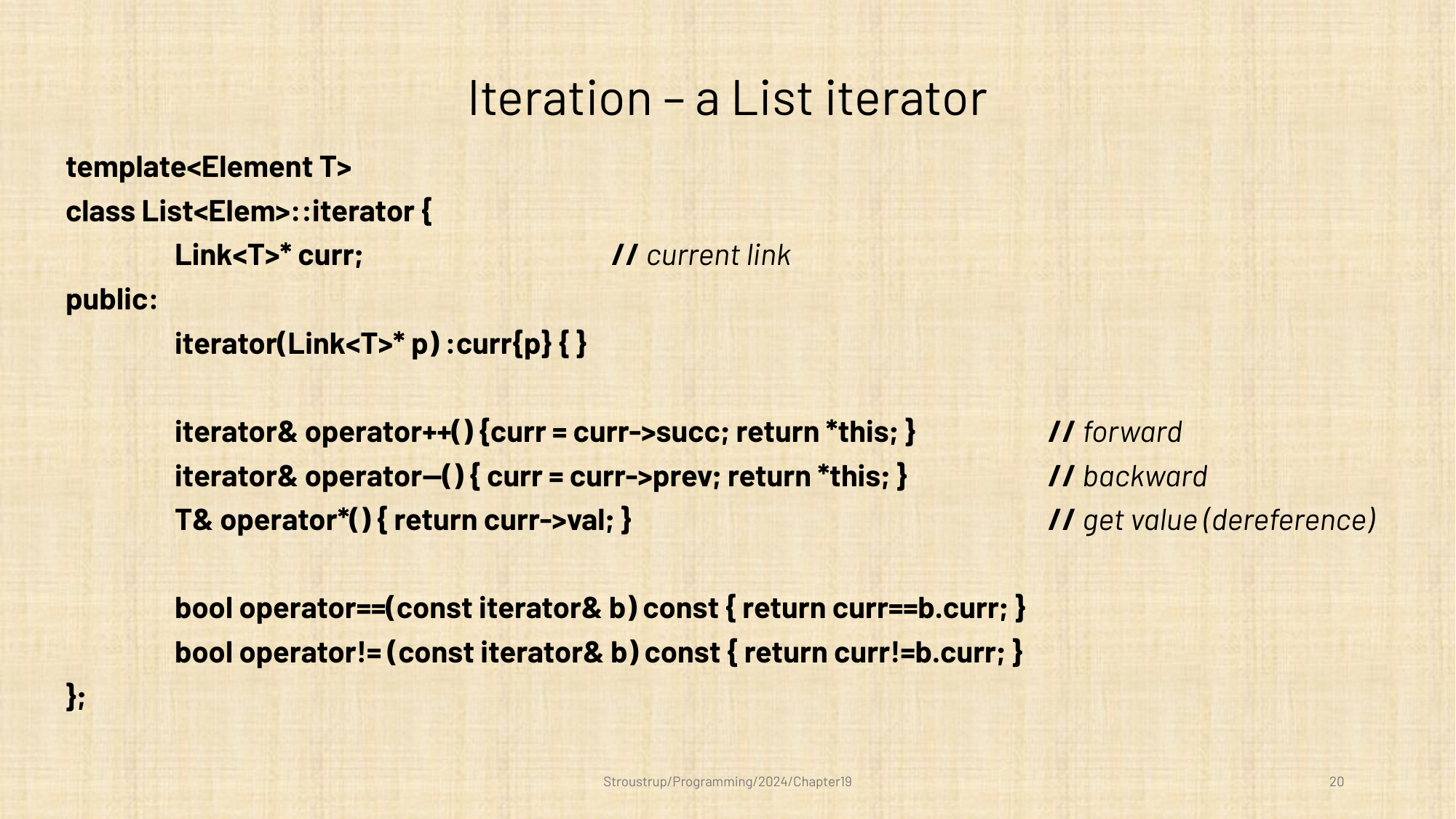

# Iteration – a List iterator
template<Element T>
class List<Elem>::iterator {
	Link<T>* curr;			// current link
public:
	iterator(Link<T>* p) :curr{p} { }

	iterator& operator++() {curr = curr->succ; return *this; }		// forward
 	iterator& operator--() { curr = curr->prev; return *this; }		// backward
	T& operator*() { return curr->val; }				// get value (dereference)

	bool operator==(const iterator& b) const { return curr==b.curr; }
	bool operator!= (const iterator& b) const { return curr!=b.curr; }
};

Stroustrup/Programming/2024/Chapter19
20